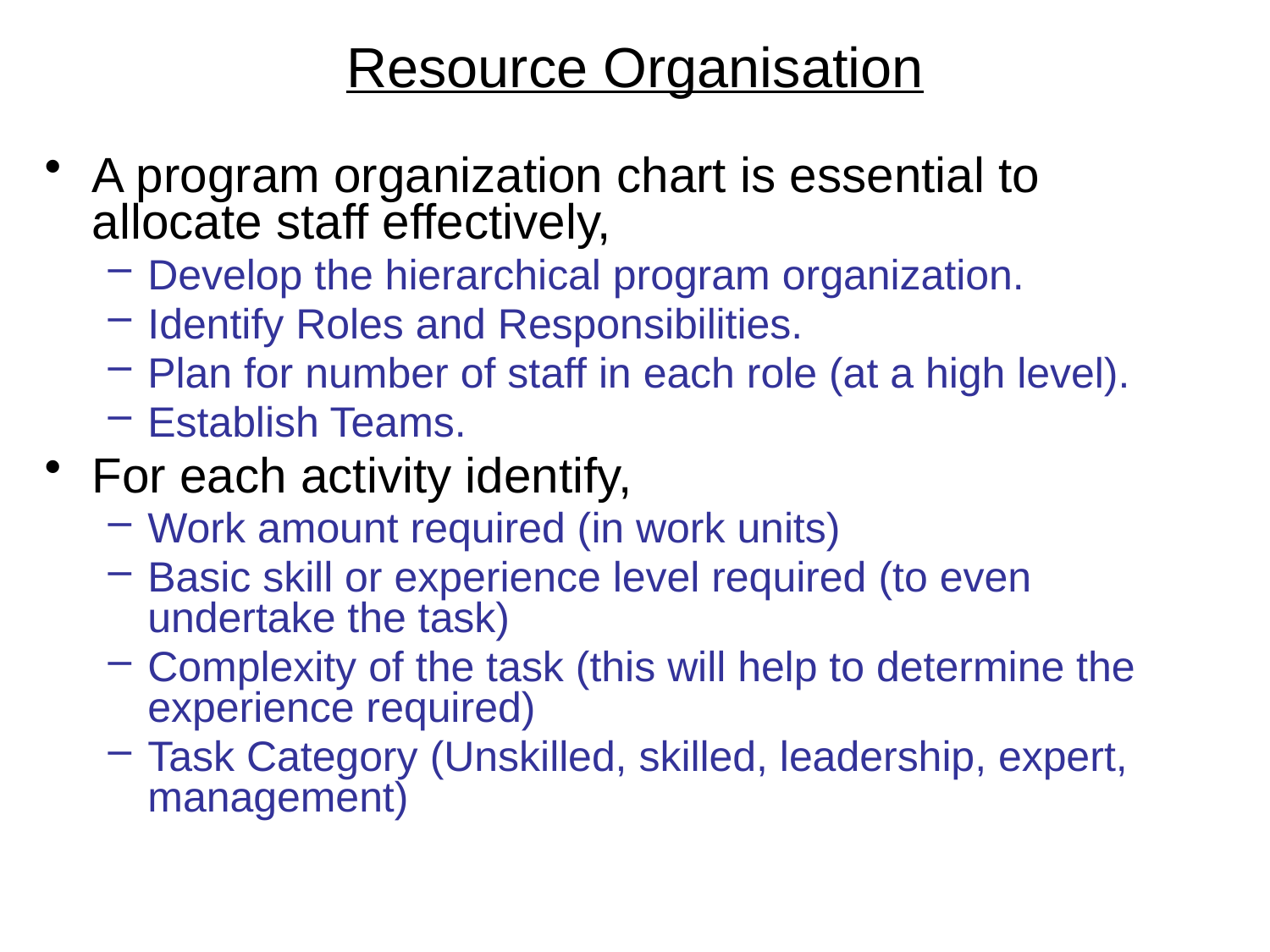

# Resource Organisation
A program organization chart is essential to allocate staff effectively,
Develop the hierarchical program organization.
Identify Roles and Responsibilities.
Plan for number of staff in each role (at a high level).
Establish Teams.
For each activity identify,
Work amount required (in work units)
Basic skill or experience level required (to even undertake the task)
Complexity of the task (this will help to determine the experience required)
Task Category (Unskilled, skilled, leadership, expert, management)